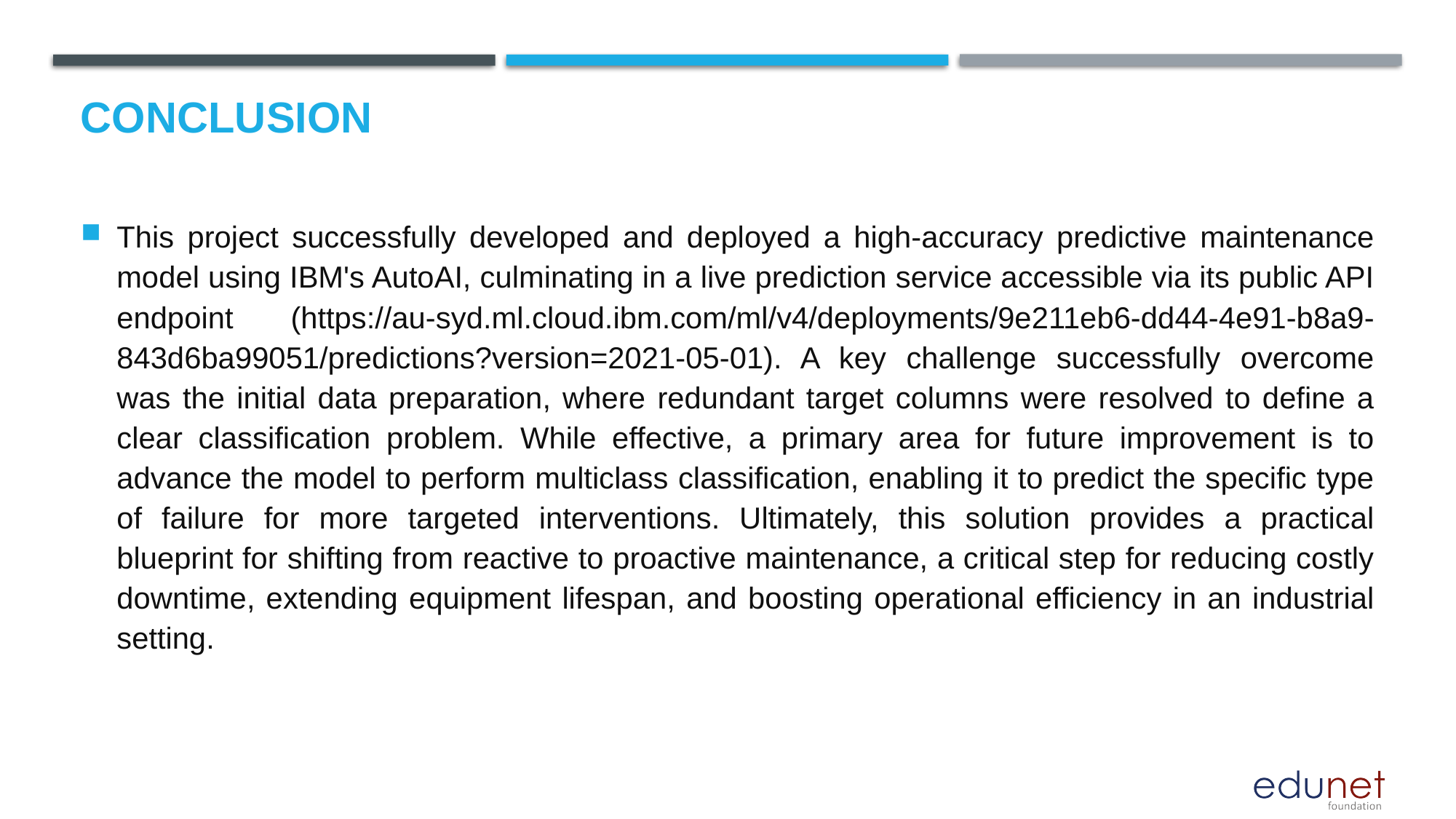

# Conclusion
This project successfully developed and deployed a high-accuracy predictive maintenance model using IBM's AutoAI, culminating in a live prediction service accessible via its public API endpoint (https://au-syd.ml.cloud.ibm.com/ml/v4/deployments/9e211eb6-dd44-4e91-b8a9-843d6ba99051/predictions?version=2021-05-01). A key challenge successfully overcome was the initial data preparation, where redundant target columns were resolved to define a clear classification problem. While effective, a primary area for future improvement is to advance the model to perform multiclass classification, enabling it to predict the specific type of failure for more targeted interventions. Ultimately, this solution provides a practical blueprint for shifting from reactive to proactive maintenance, a critical step for reducing costly downtime, extending equipment lifespan, and boosting operational efficiency in an industrial setting.